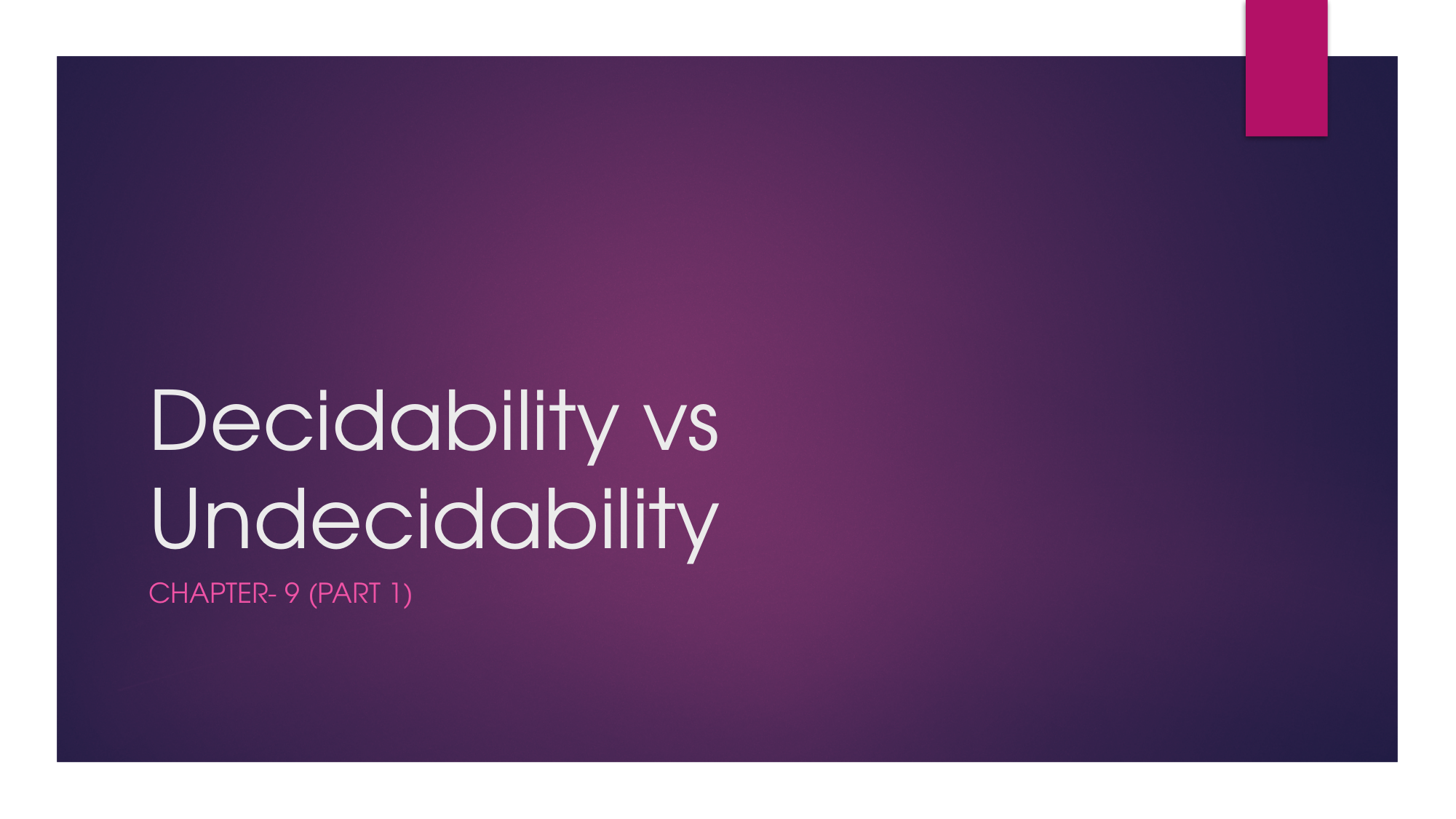

# Decidability vs Undecidability
CHAPTER- 9 (PART 1)